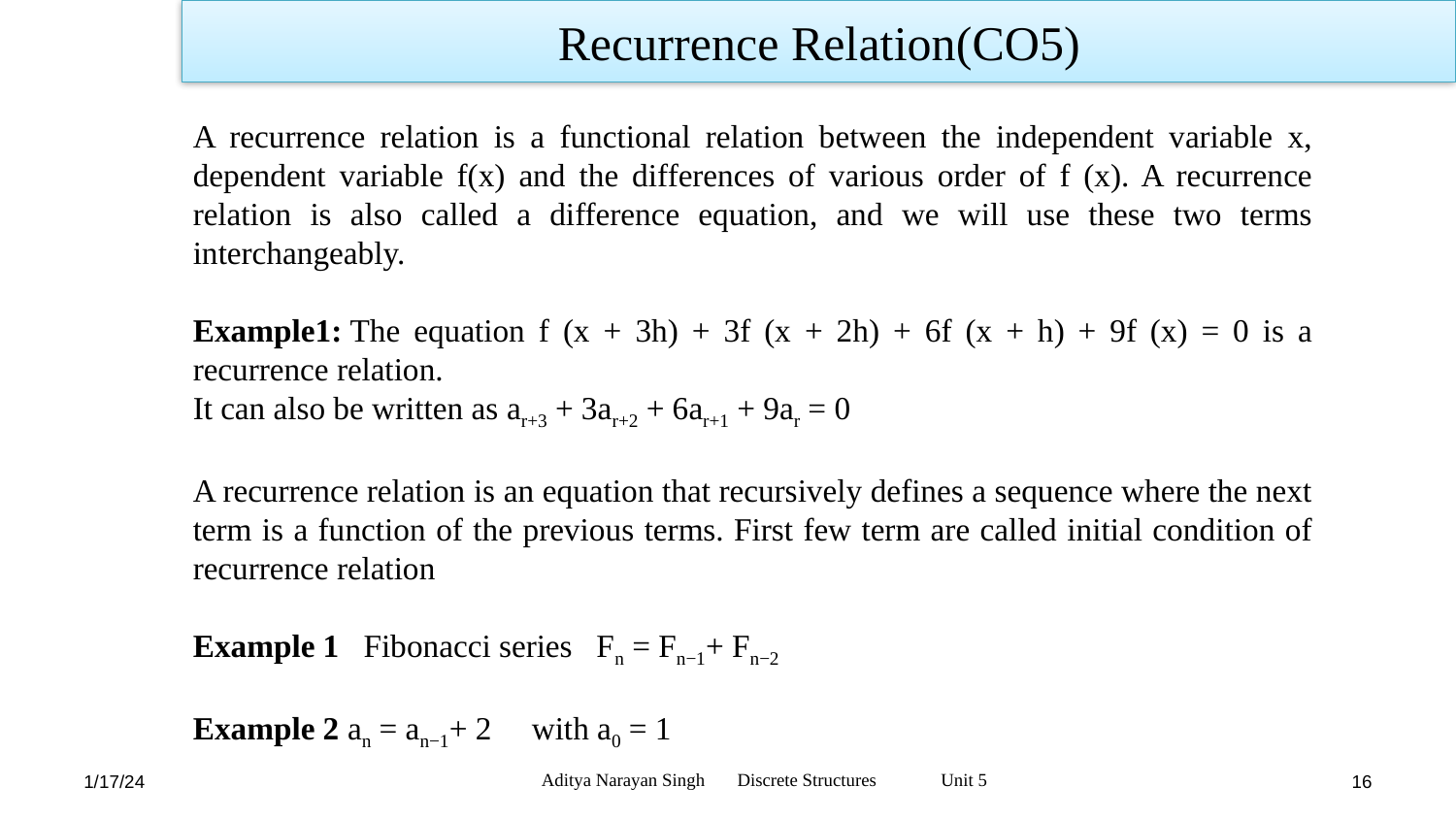

Recurrence Relation(CO5)
A recurrence relation is a functional relation between the independent variable x, dependent variable f(x) and the differences of various order of f (x). A recurrence relation is also called a difference equation, and we will use these two terms interchangeably.

Example1: The equation f (x + 3h) + 3f (x + 2h) + 6f (x + h) + 9f (x) = 0 is a recurrence relation.
It can also be written as ar+3 + 3ar+2 + 6ar+1 + 9ar = 0

A recurrence relation is an equation that recursively defines a sequence where the next term is a function of the previous terms. First few term are called initial condition of recurrence relation

Example 1   Fibonacci series   Fn = Fn−1+ Fn−2

Example 2 an = an−1+ 2     with a0 = 1

Aditya Narayan Singh       Discrete Structures              Unit 5
1/17/24
16